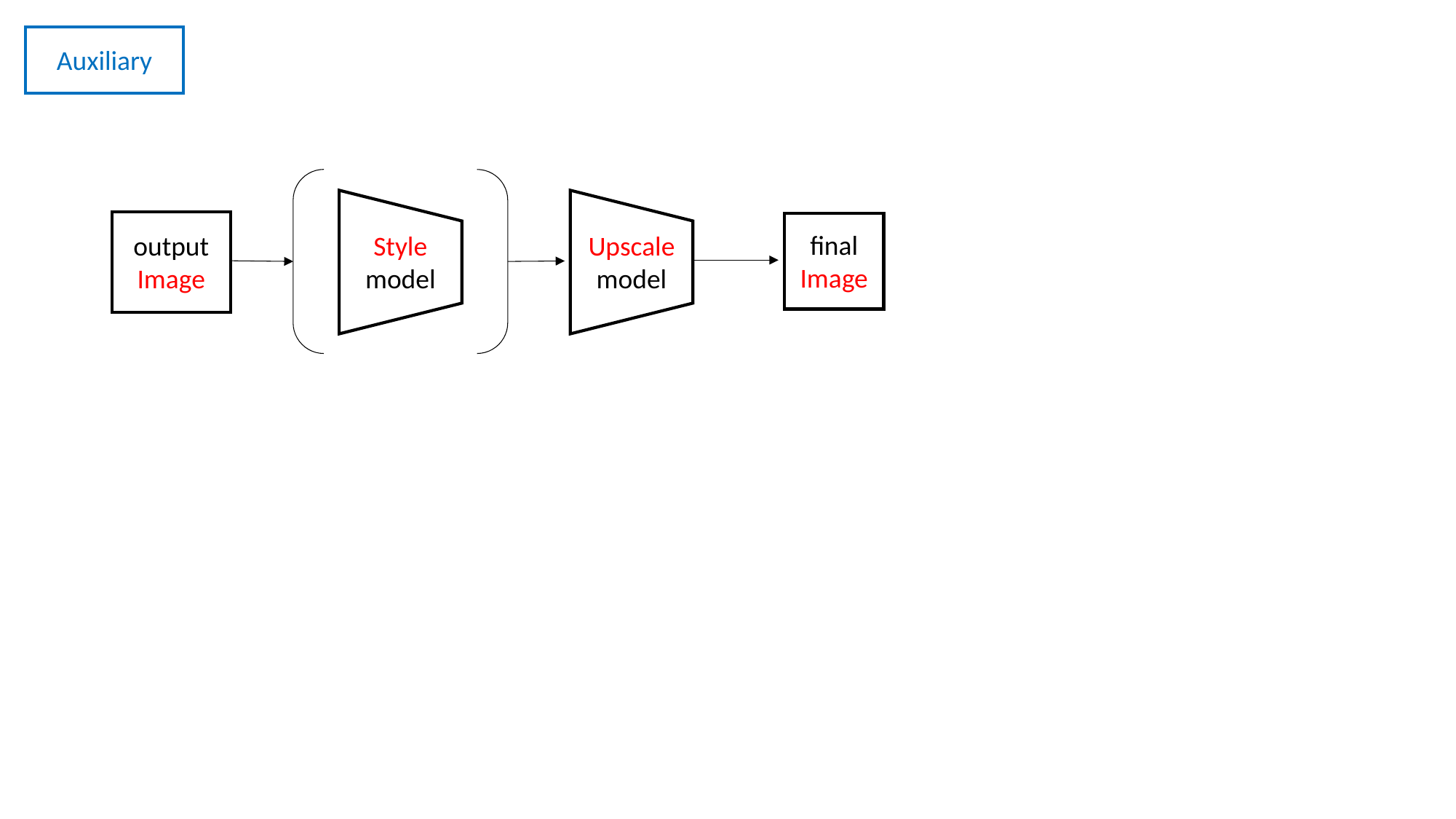

Auxiliary

final
Image
Style
model
Upscale
model
output
Image